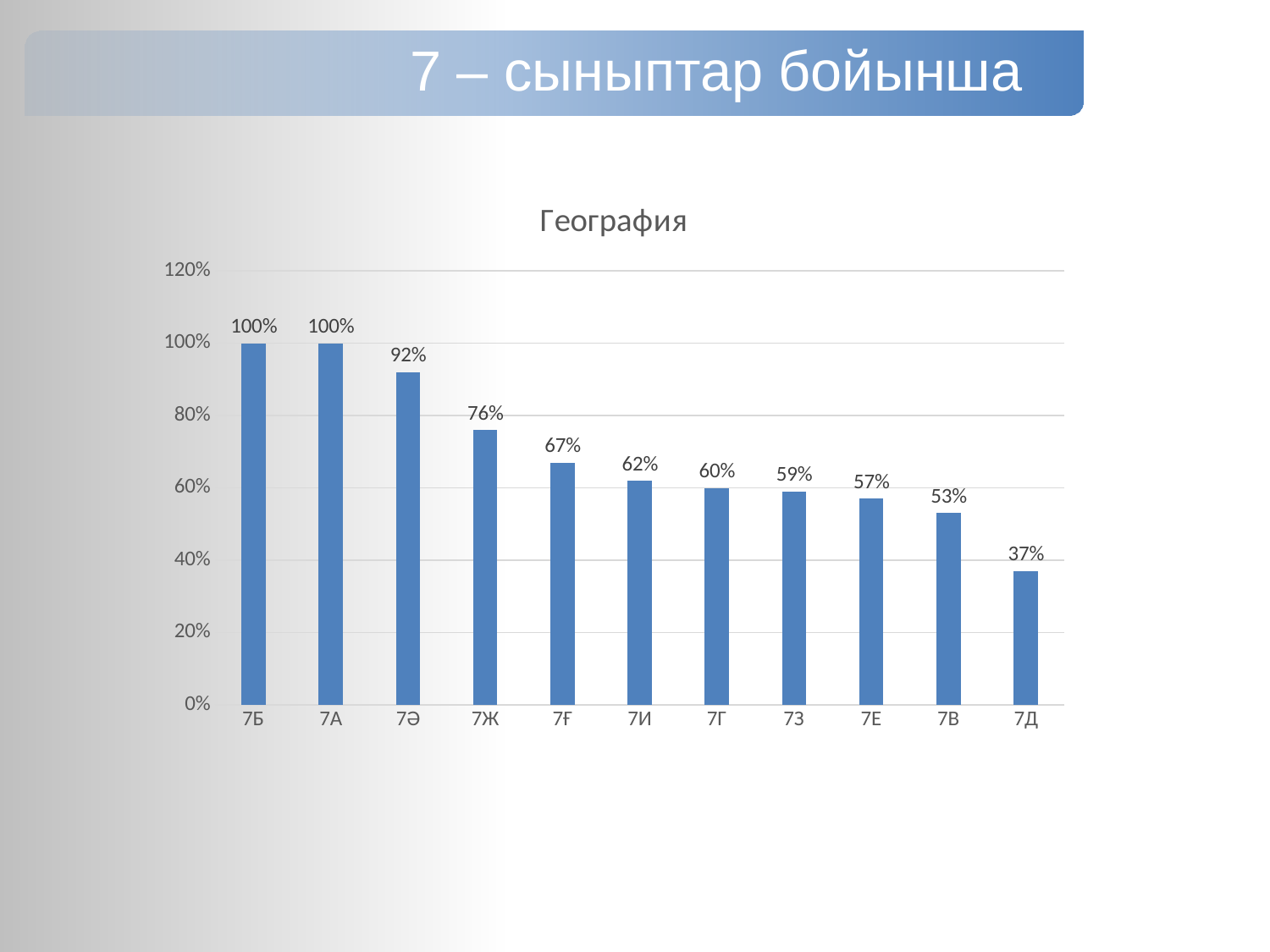

7 – сыныптар бойынша

### Chart: География

| Category | Биология |
|---|---|
| 7Б | 1.0 |
| 7А | 1.0 |
| 7Ә | 0.92 |
| 7Ж | 0.76 |
| 7Ғ | 0.67 |
| 7И | 0.62 |
| 7Г | 0.6 |
| 7З | 0.59 |
| 7Е | 0.57 |
| 7В | 0.53 |
| 7Д | 0.37 |